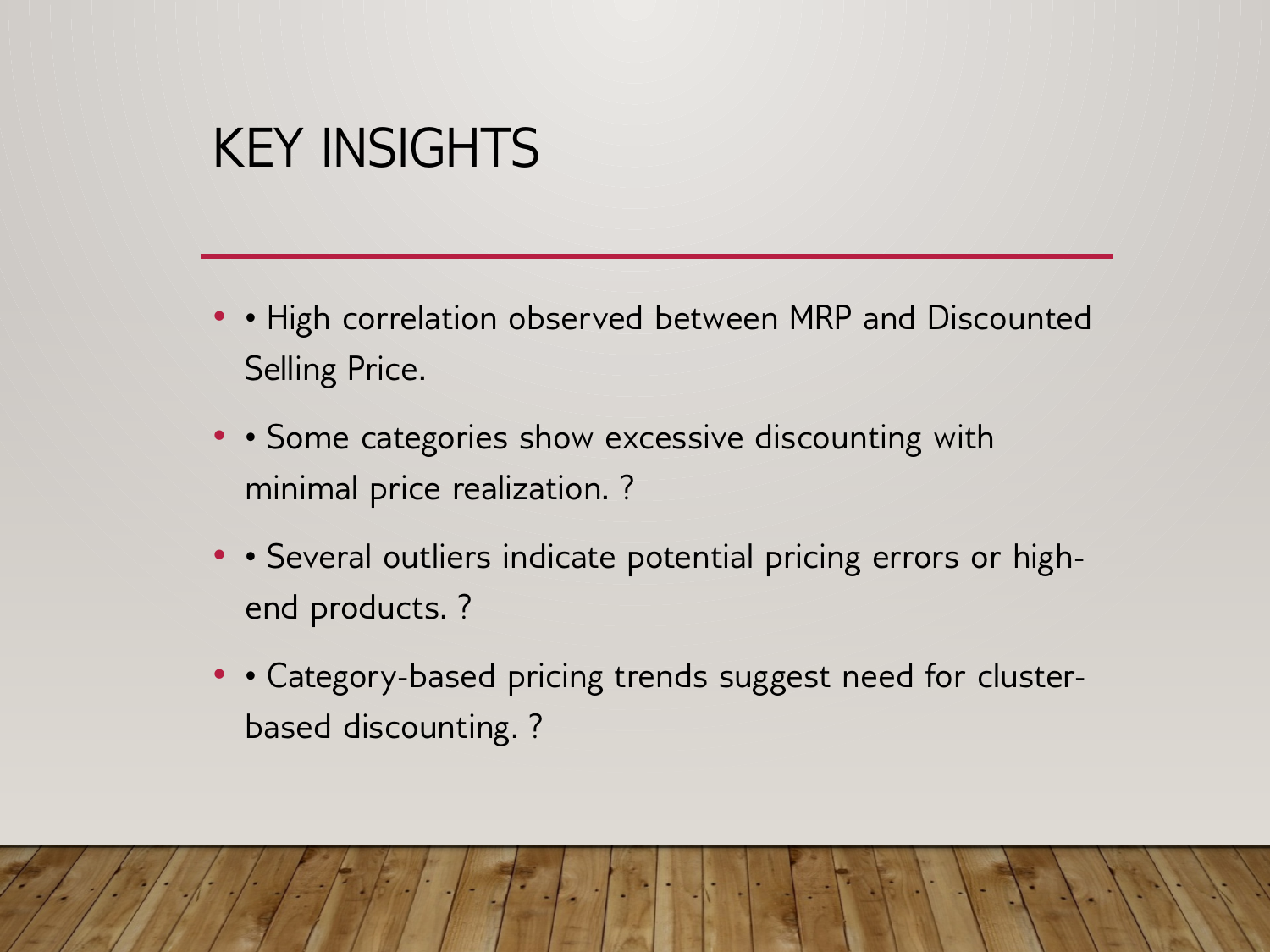

# Key Insights
• High correlation observed between MRP and Discounted Selling Price.
• Some categories show excessive discounting with minimal price realization. ?
• Several outliers indicate potential pricing errors or high-end products. ?
• Category-based pricing trends suggest need for cluster-based discounting. ?